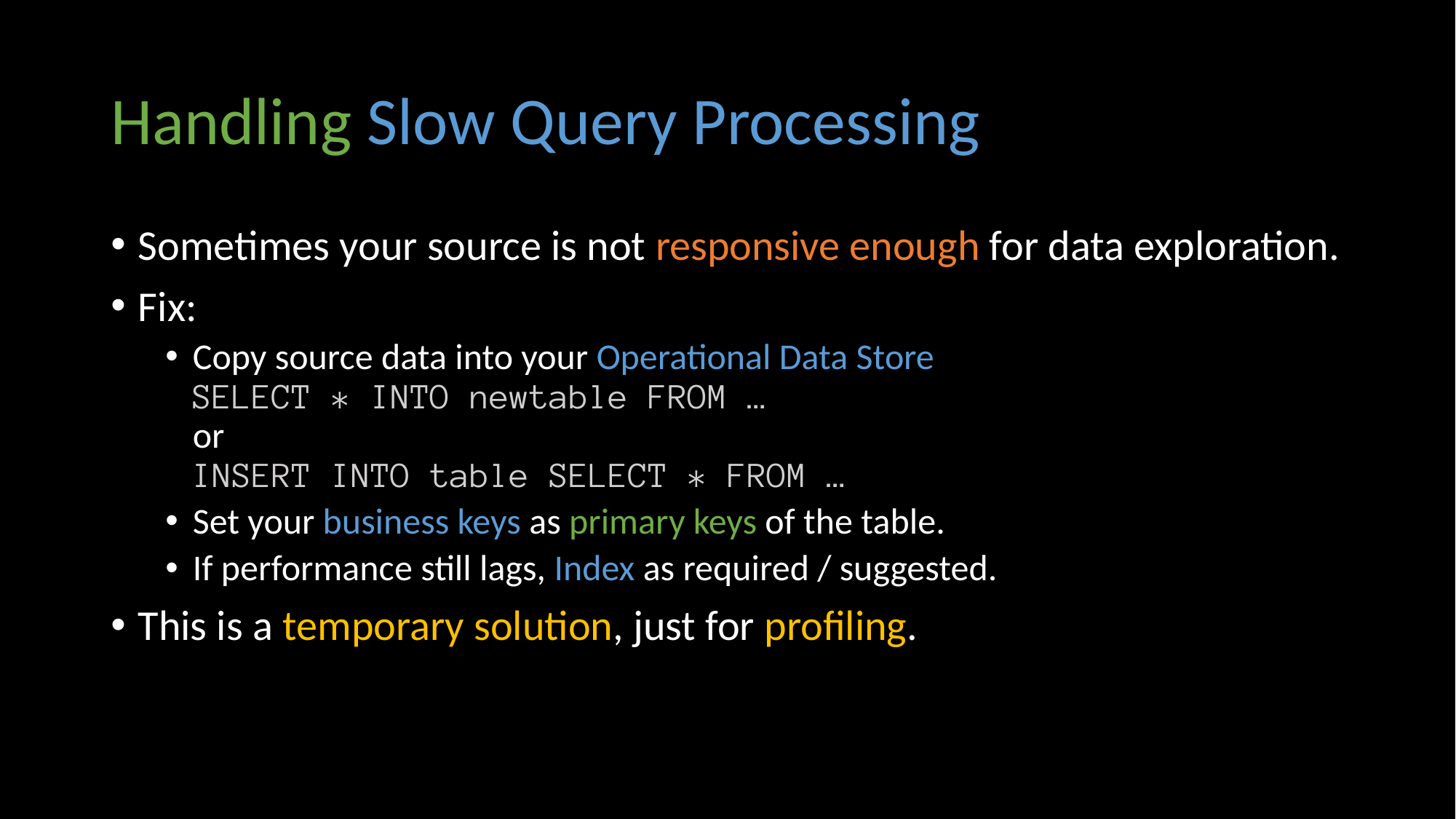

# Handling Slow Query Processing
Sometimes your source is not responsive enough for data exploration.
Fix:
Copy source data into your Operational Data Store
SELECT * INTO newtable FROM …
or
INSERT INTO table SELECT * FROM …
Set your business keys as primary keys of the table.
If performance still lags, Index as required / suggested.
This is a temporary solution, just for profiling.